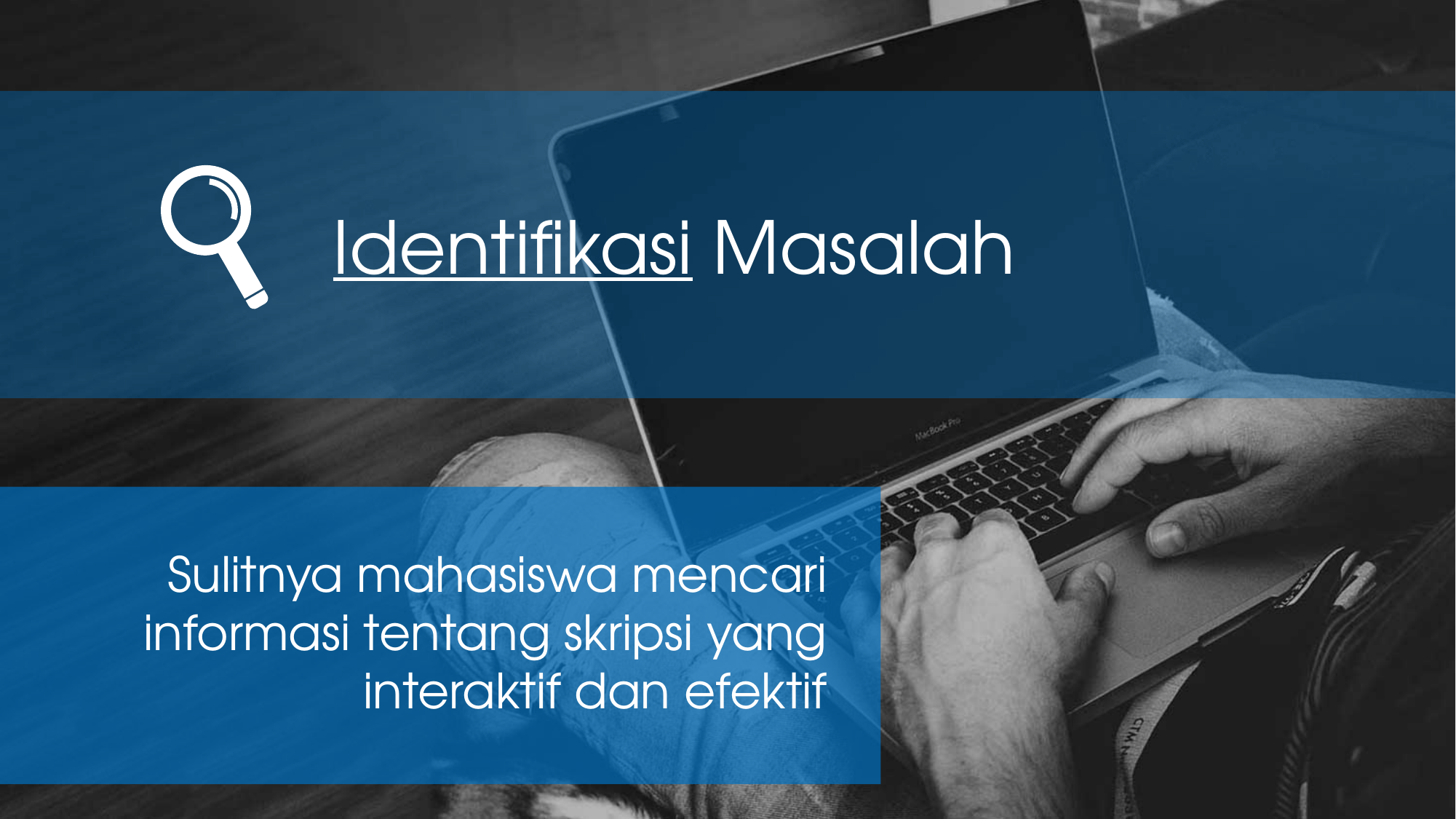

Identifikasi Masalah

Sulitnya mahasiswa mencari informasi tentang skripsi yang interaktif dan efektif